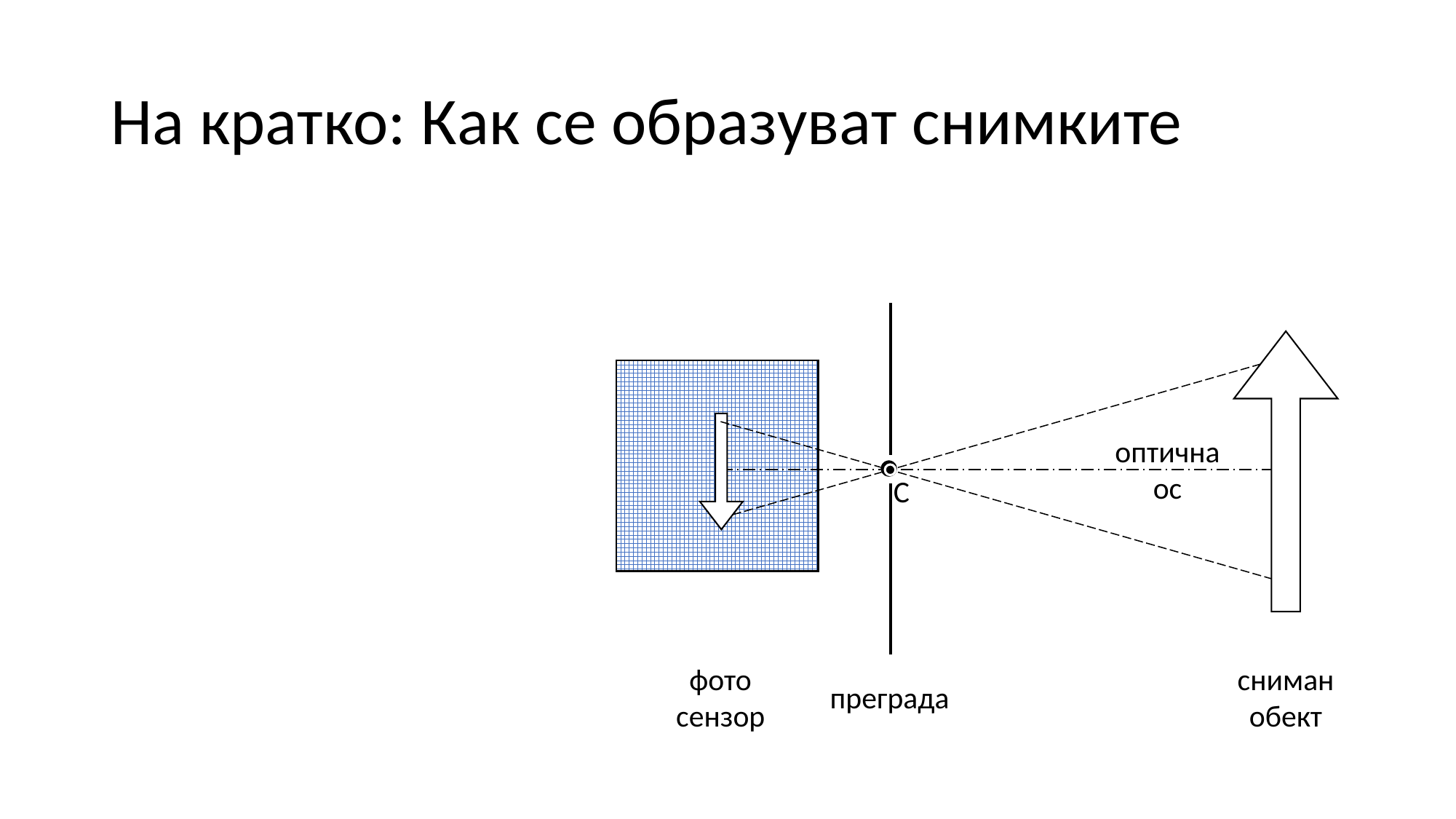

# На кратко: Как се образуват снимките

оптична ос
C

фото сензор
преграда
сниман обект